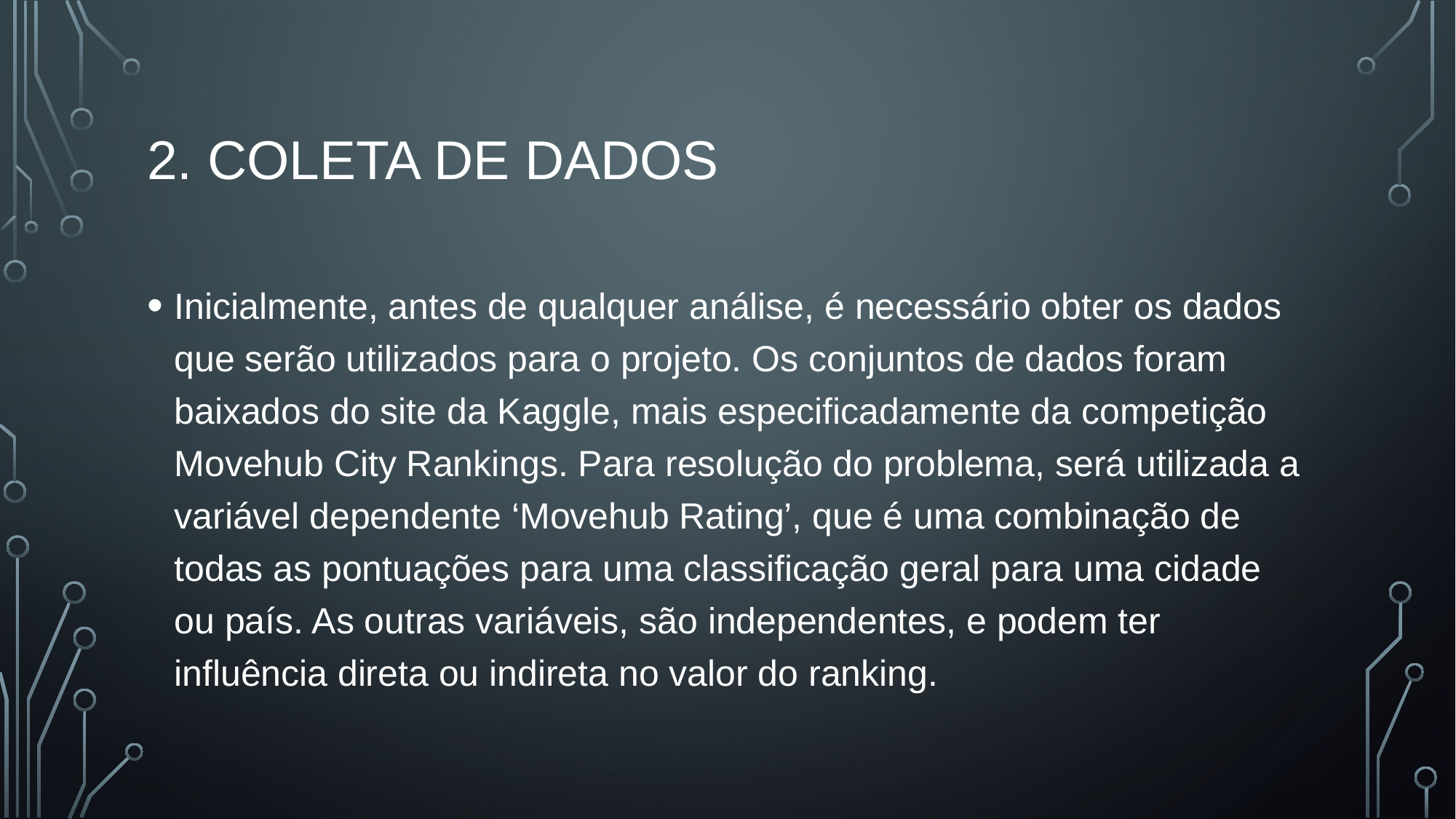

# 2. COLETA DE DADOS
Inicialmente, antes de qualquer análise, é necessário obter os dados que serão utilizados para o projeto. Os conjuntos de dados foram baixados do site da Kaggle, mais especificadamente da competição Movehub City Rankings. Para resolução do problema, será utilizada a variável dependente ‘Movehub Rating’, que é uma combinação de todas as pontuações para uma classificação geral para uma cidade ou país. As outras variáveis, são independentes, e podem ter influência direta ou indireta no valor do ranking.